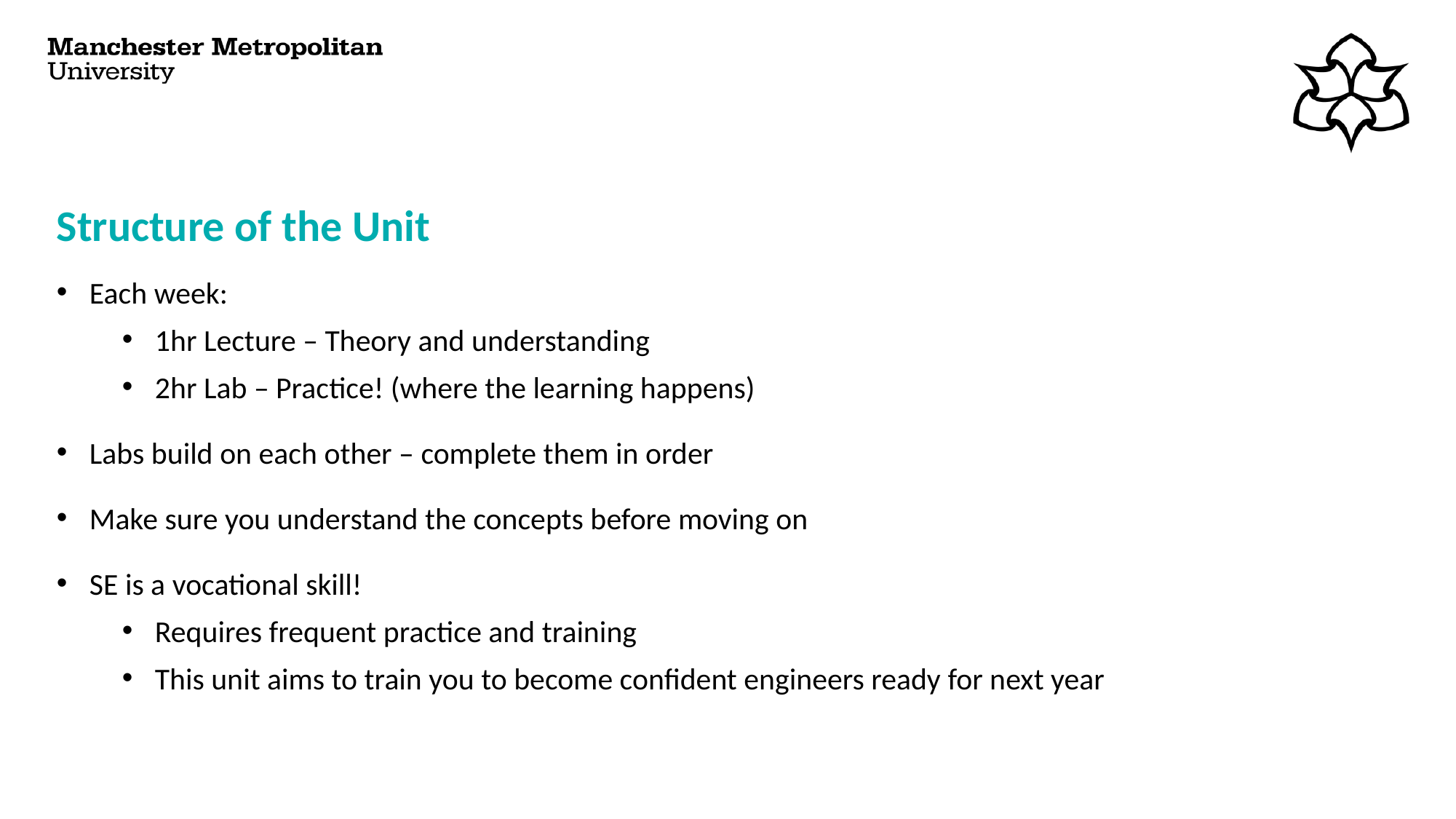

# Structure of the Unit
Each week:
1hr Lecture – Theory and understanding
2hr Lab – Practice! (where the learning happens)
Labs build on each other – complete them in order
Make sure you understand the concepts before moving on
SE is a vocational skill!
Requires frequent practice and training
This unit aims to train you to become confident engineers ready for next year